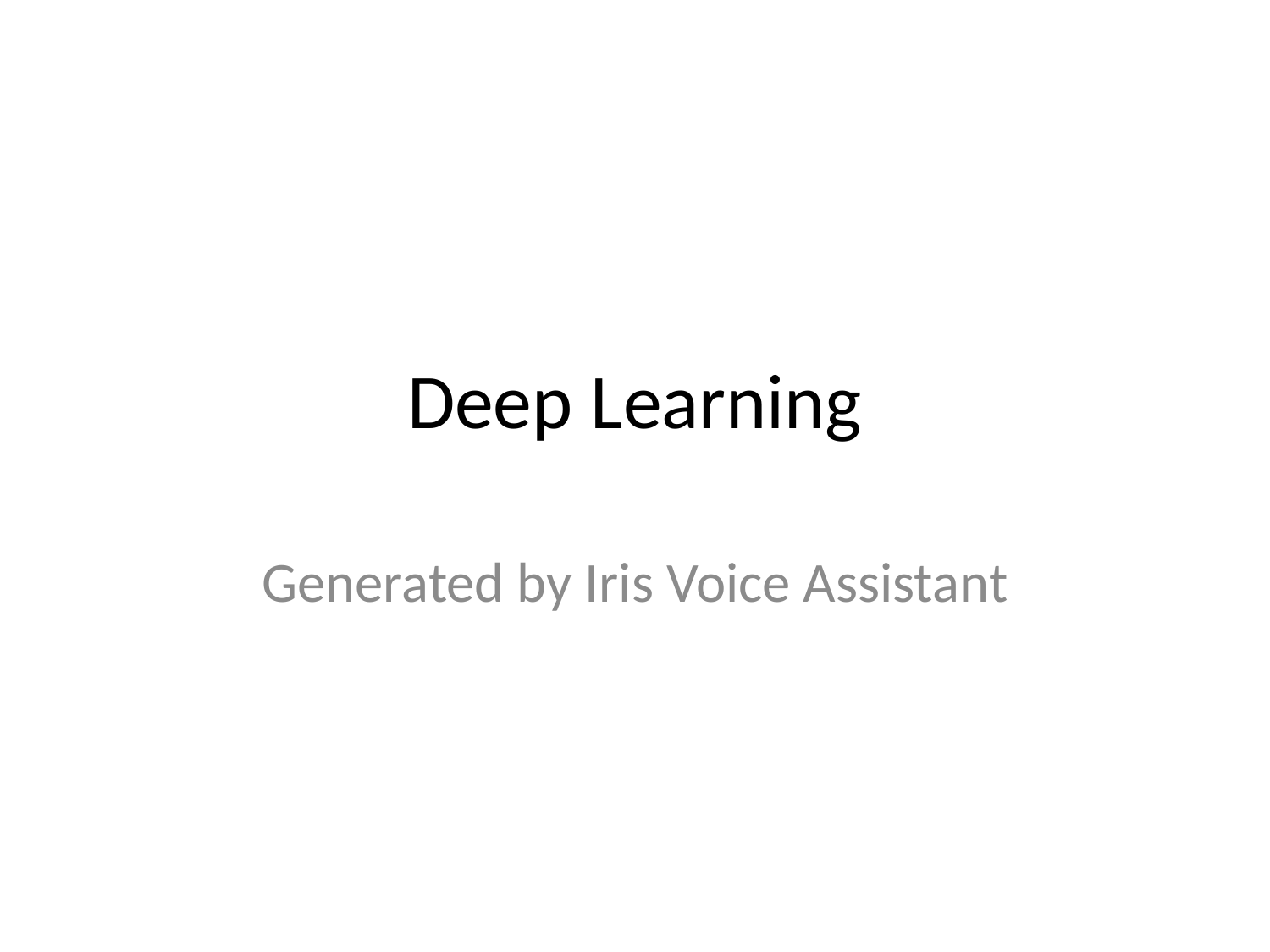

# Deep Learning
Generated by Iris Voice Assistant